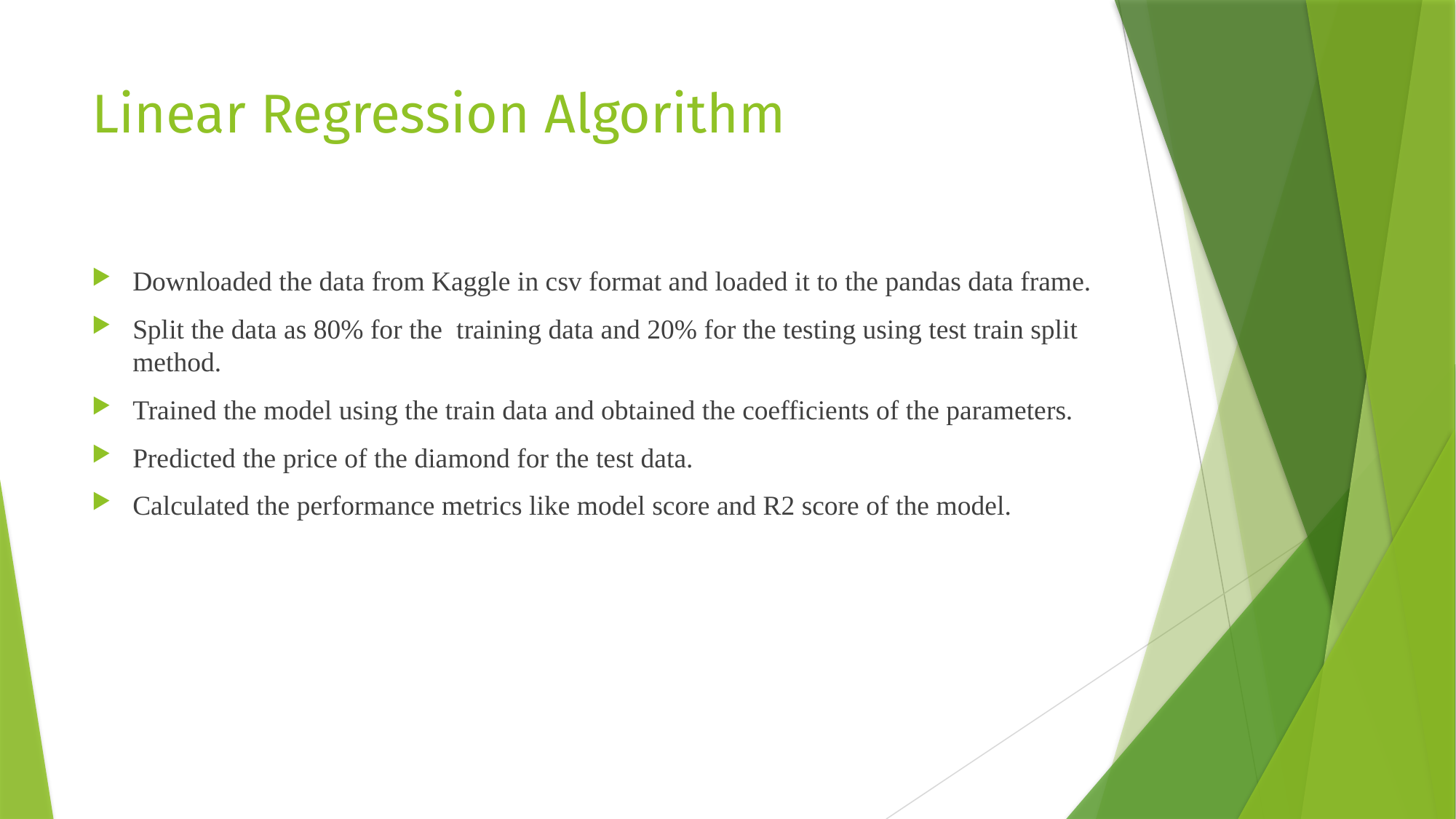

# Linear Regression Algorithm
Downloaded the data from Kaggle in csv format and loaded it to the pandas data frame.
Split the data as 80% for the  training data and 20% for the testing using test train split method.
Trained the model using the train data and obtained the coefficients of the parameters.
Predicted the price of the diamond for the test data.
Calculated the performance metrics like model score and R2 score of the model.